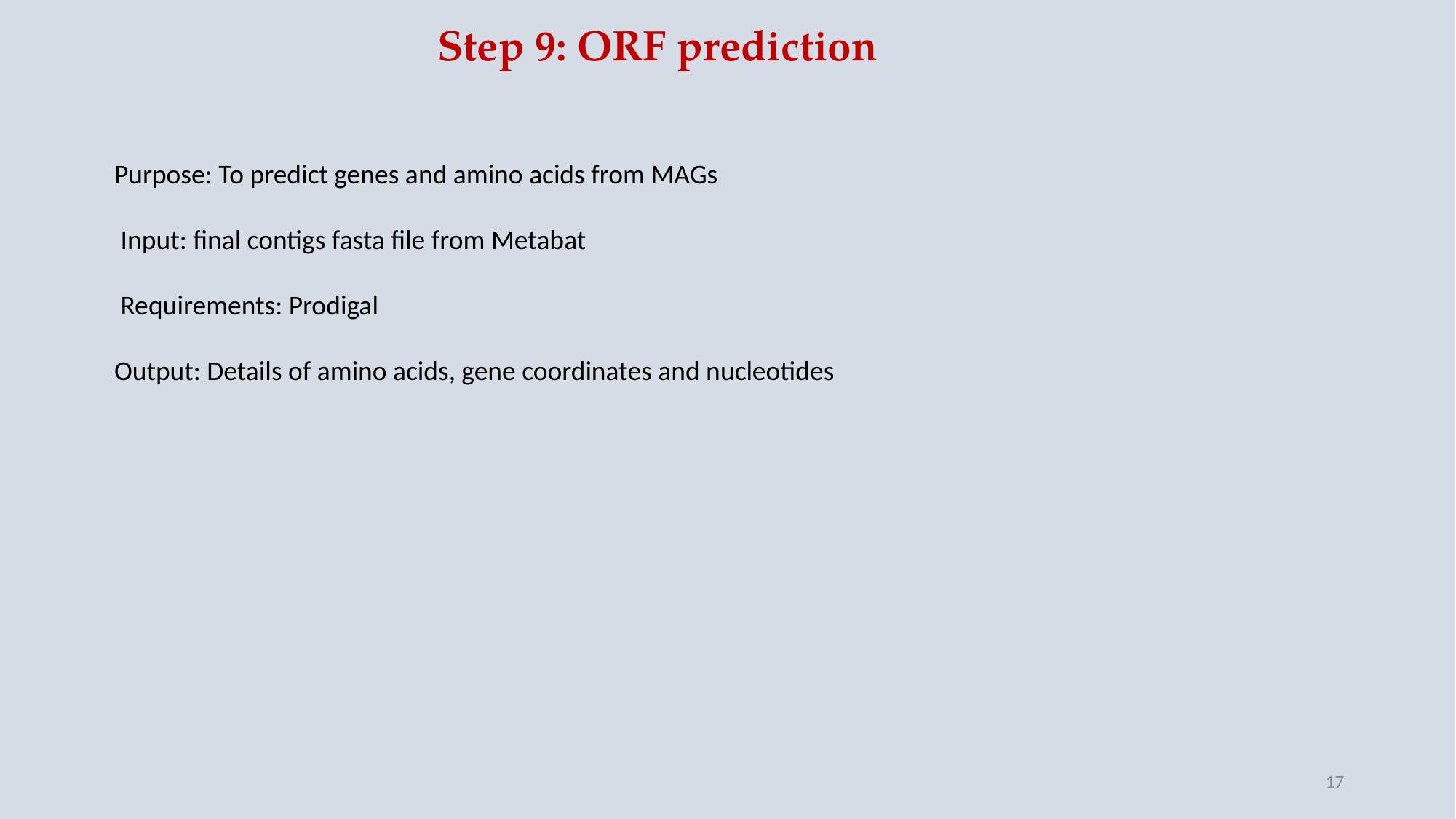

Step 9: ORF prediction
Purpose: To predict genes and amino acids from MAGs

 Input: final contigs fasta file from Metabat

 Requirements: Prodigal

Output: Details of amino acids, gene coordinates and nucleotides
17